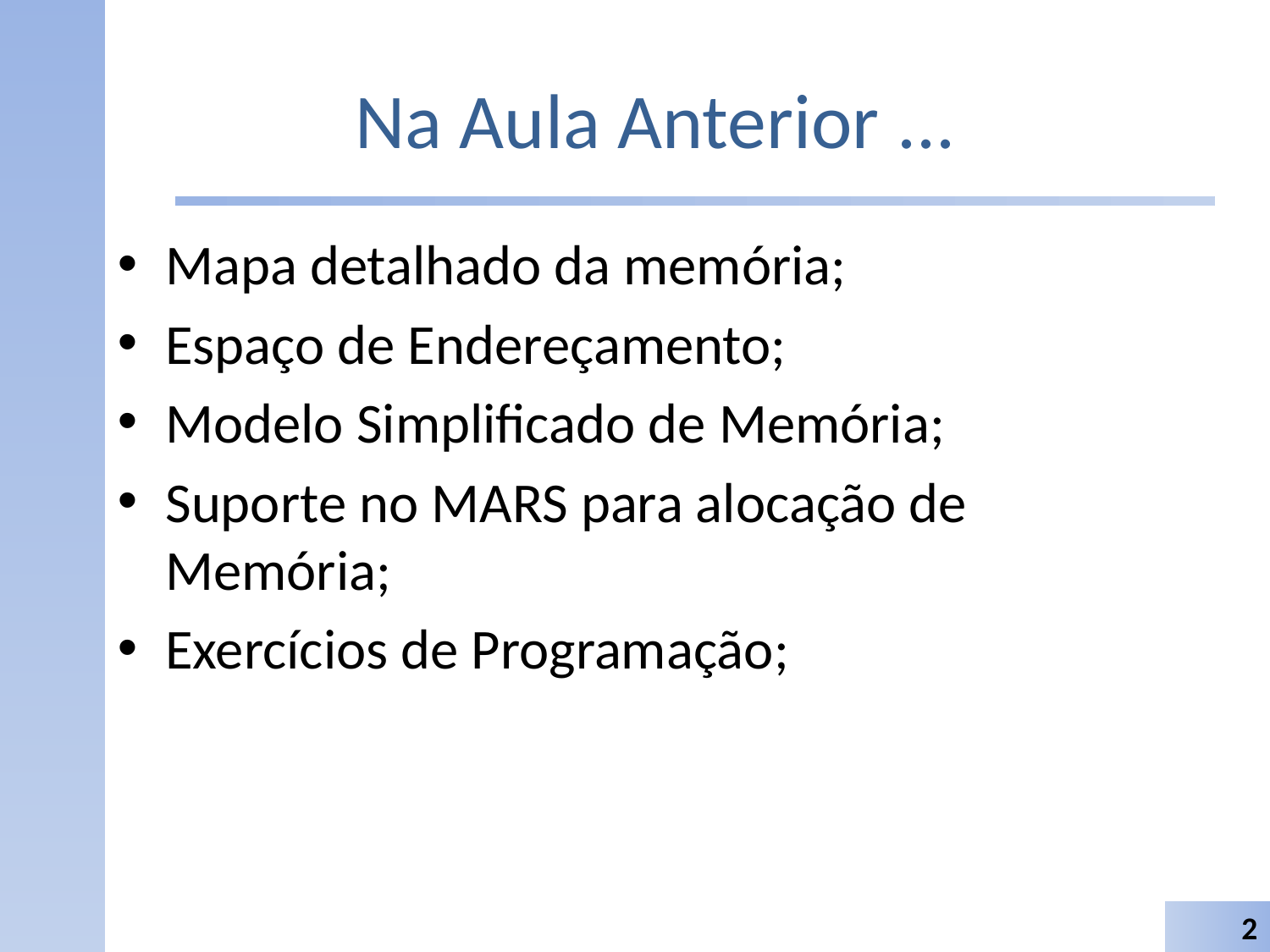

# Na Aula Anterior ...
Mapa detalhado da memória;
Espaço de Endereçamento;
Modelo Simplificado de Memória;
Suporte no MARS para alocação de Memória;
Exercícios de Programação;

2